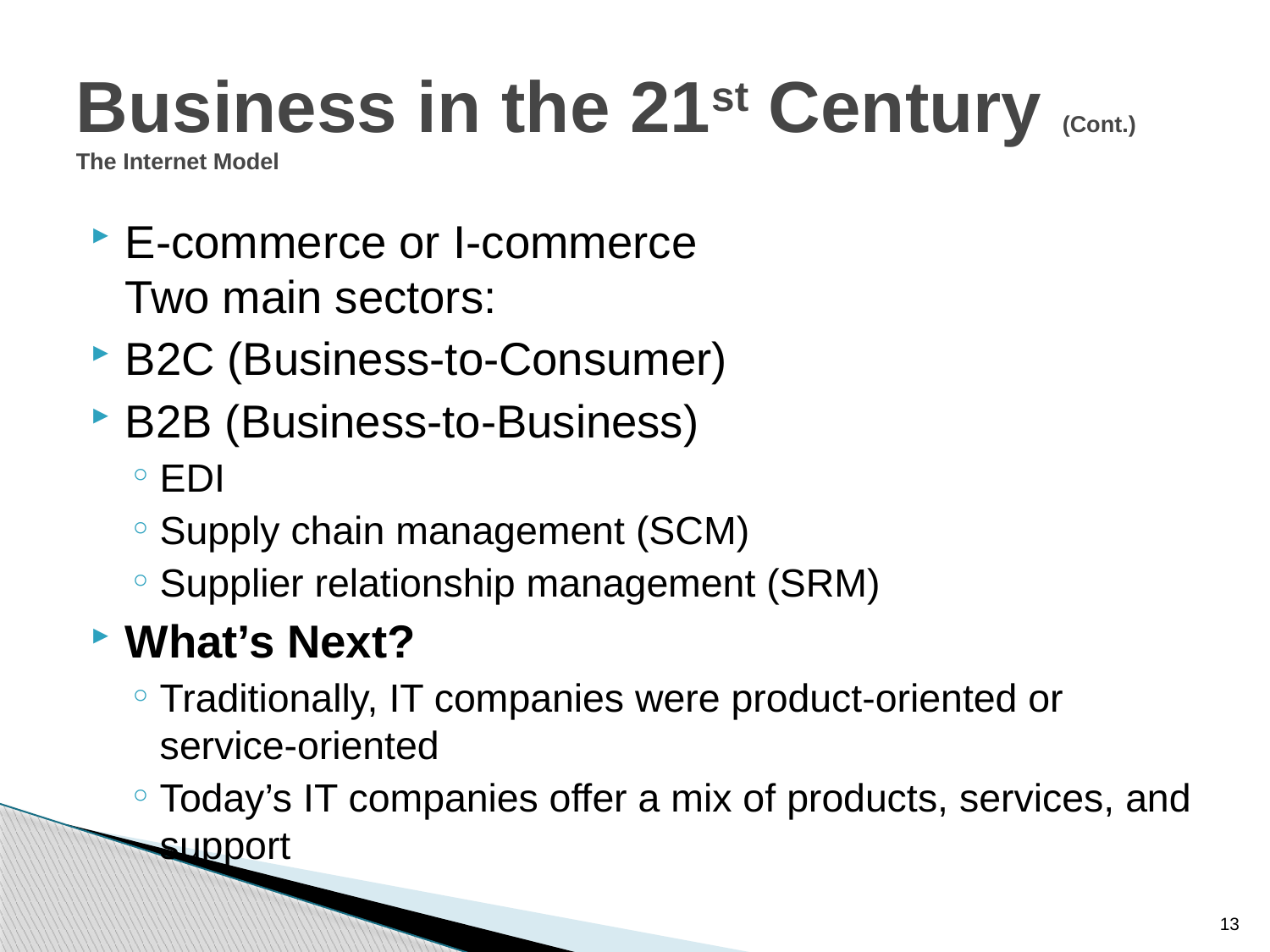

# Business in the 21st Century (Cont.) The Internet Model
E-commerce or I-commerce
Two main sectors:
B2C (Business-to-Consumer)
B2B (Business-to-Business)
EDI
Supply chain management (SCM)
Supplier relationship management (SRM)
What’s Next?
Traditionally, IT companies were product-oriented or service-oriented
Today’s IT companies offer a mix of products, services, and support
13